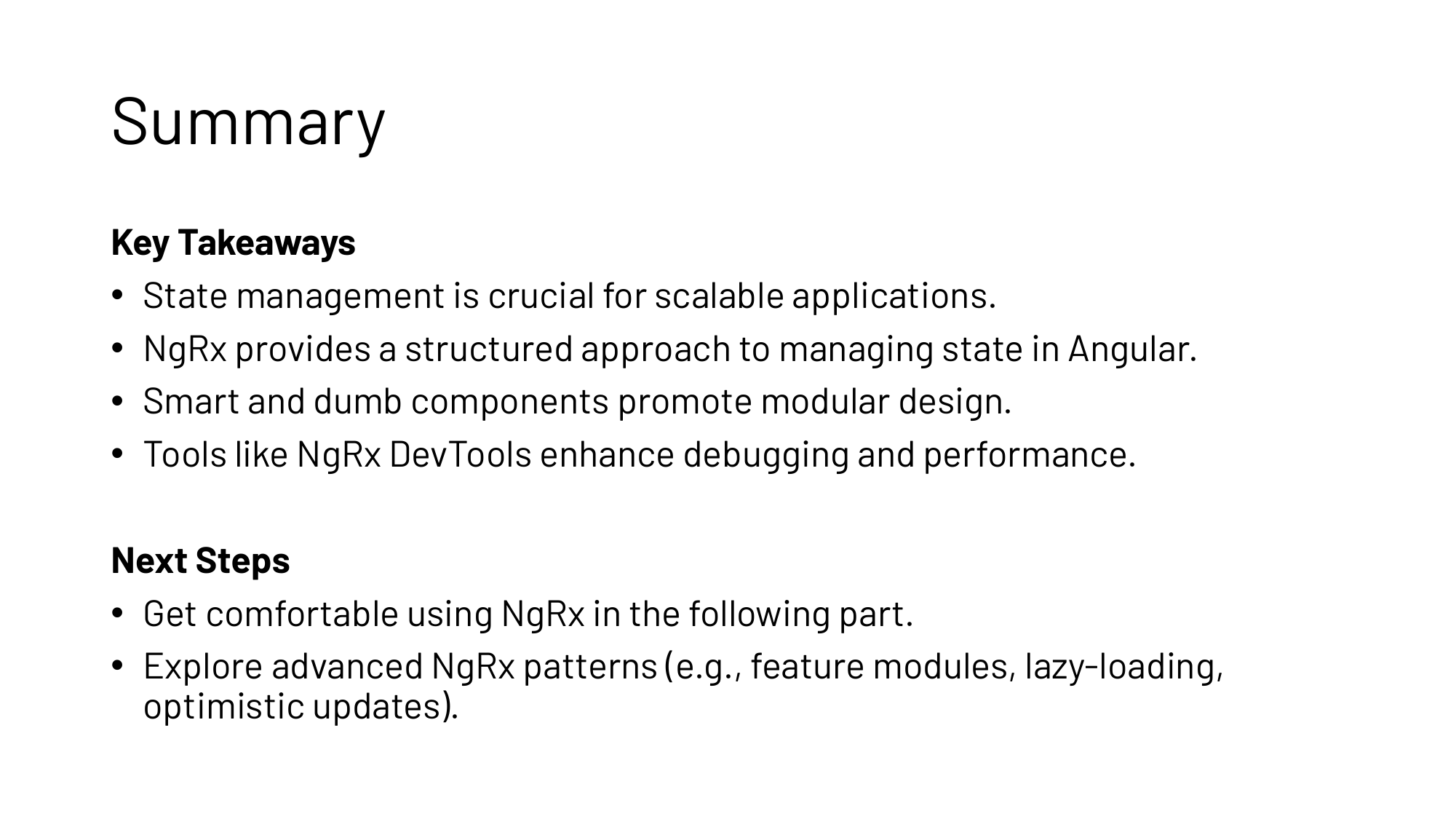

# Summary
Key Takeaways
State management is crucial for scalable applications.
NgRx provides a structured approach to managing state in Angular.
Smart and dumb components promote modular design.
Tools like NgRx DevTools enhance debugging and performance.

Next Steps
Get comfortable using NgRx in the following part.
Explore advanced NgRx patterns (e.g., feature modules, lazy-loading, optimistic updates).